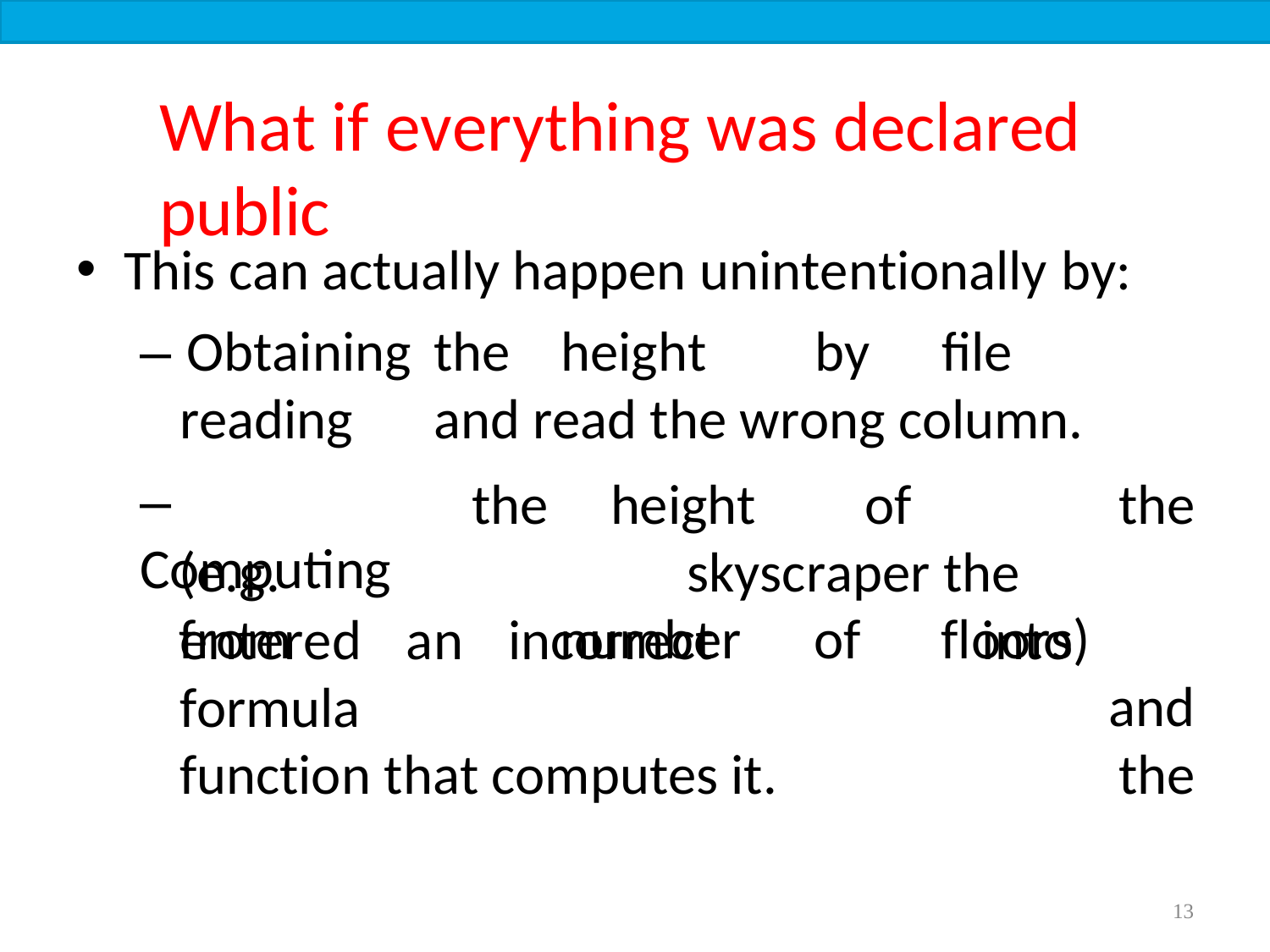

# What if everything was declared public
This can actually happen unintentionally by:
– Obtaining	the	height	by	file	reading	and read the wrong column.
– Computing
the	height	of		the	skyscraper the		number	of	floors)	and
the
(e.g.	from
entered	an	incorrect	formula
function that computes it.
into
13